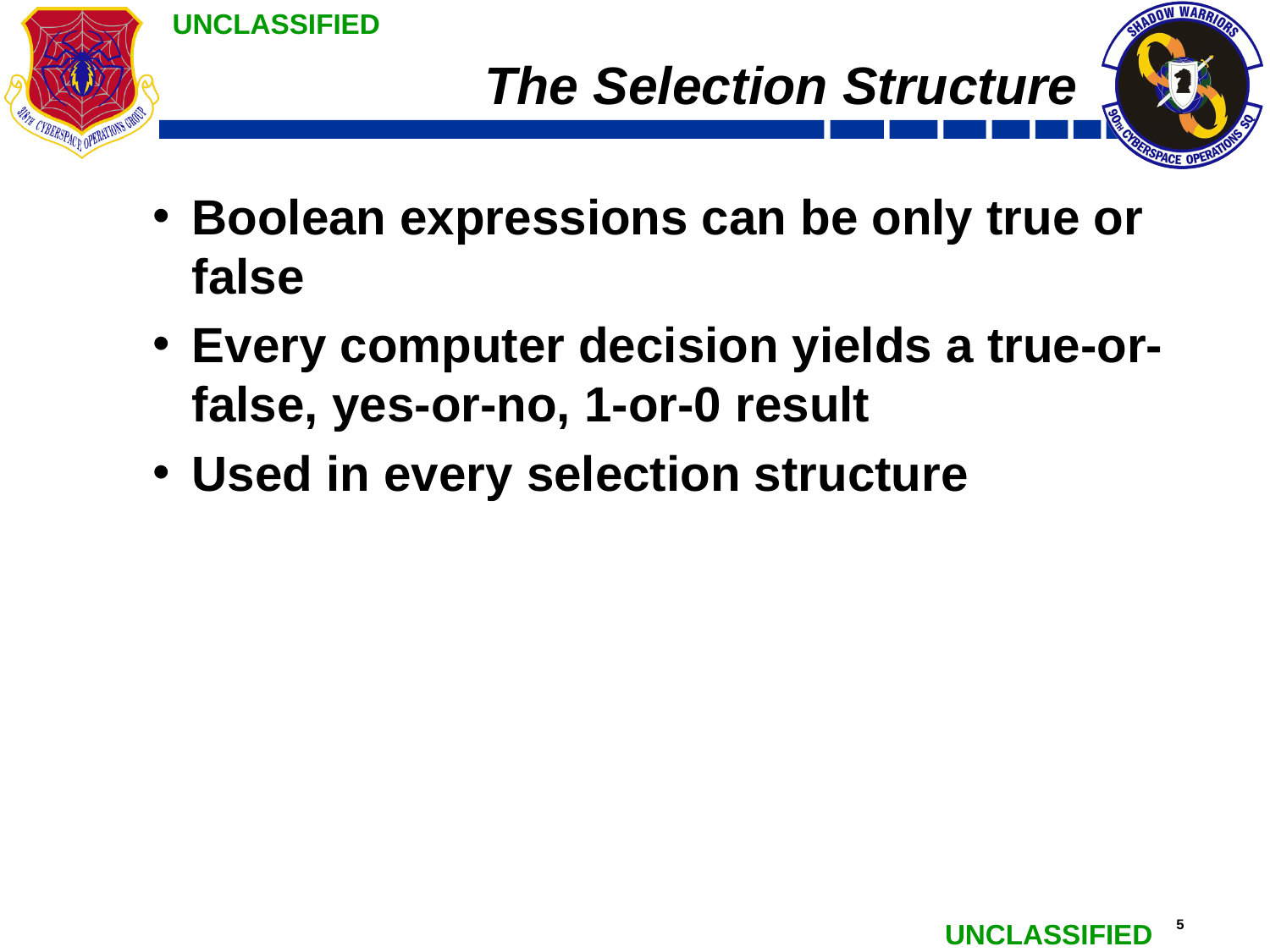

# The Selection Structure
Boolean expressions can be only true or false
Every computer decision yields a true-or-false, yes-or-no, 1-or-0 result
Used in every selection structure
Programming Logic and Design, Ninth Edition
5